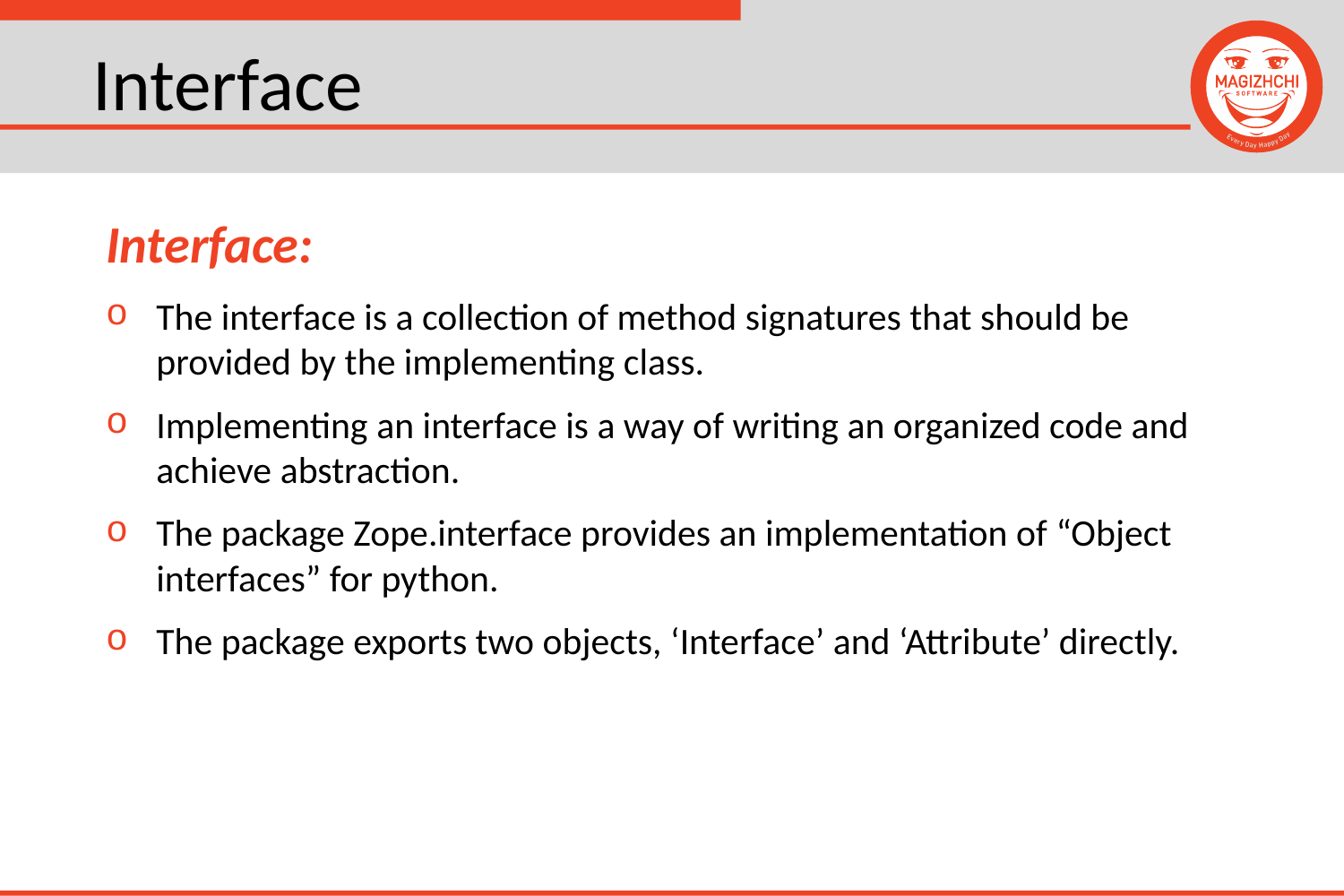

# Interface
Interface:
The interface is a collection of method signatures that should be provided by the implementing class.
Implementing an interface is a way of writing an organized code and achieve abstraction.
The package Zope.interface provides an implementation of “Object interfaces” for python.
The package exports two objects, ‘Interface’ and ‘Attribute’ directly.